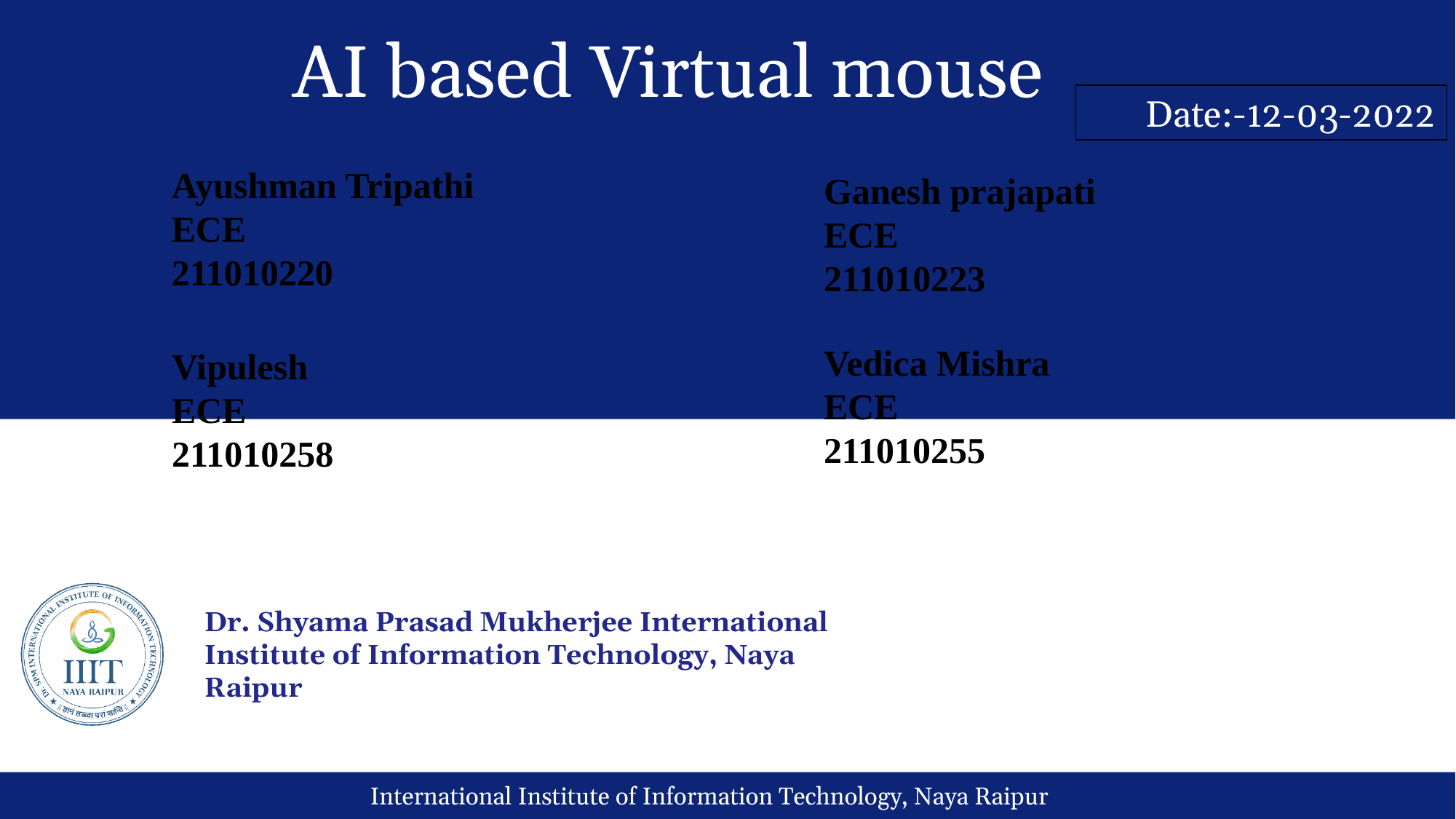

# AI based Virtual mouse
Date:-12-03-2022

Ayushman Tripathi
ECE
211010220

Ganesh prajapati
ECE
211010223
Vedica Mishra
ECE
211010255
Vipulesh
ECE
211010258
International Institute of Information Technology, Naya Raipur